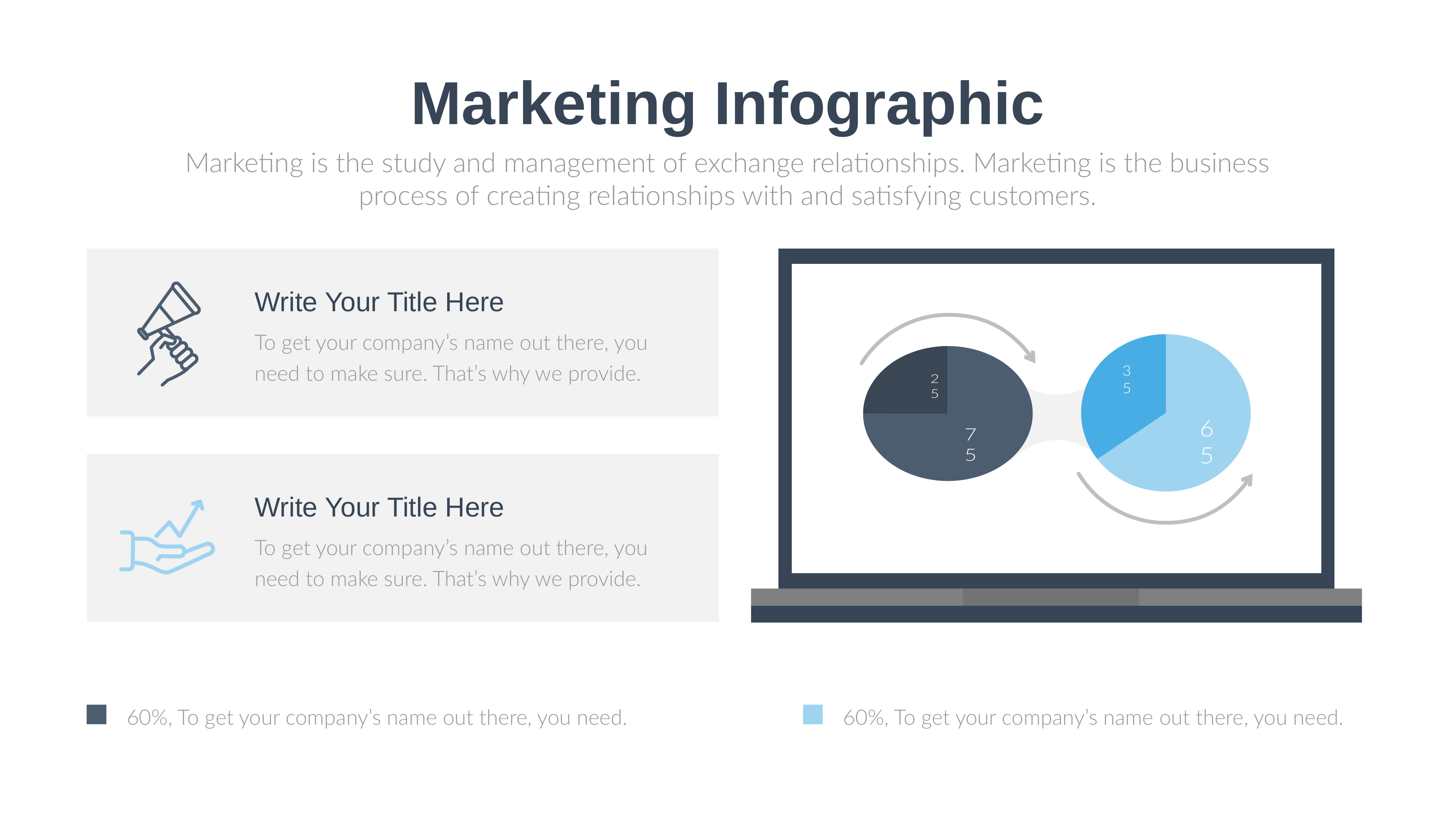

Marketing Infographic
Marketing is the study and management of exchange relationships. Marketing is the business process of creating relationships with and satisfying customers.

Write Your Title Here

### Chart

| Category | Sales |
|---|---|
| 1st Qtr | 75.0 |
| 2nd Qtr | 25.0 |

### Chart

| Category | Sales |
|---|---|
| 1st Qtr | 65.0 |
| 2nd Qtr | 35.0 |

To get your company’s name out there, you need to make sure. That’s why we provide.

Write Your Title Here

To get your company’s name out there, you need to make sure. That’s why we provide.

60%, To get your company’s name out there, you need.
60%, To get your company’s name out there, you need.